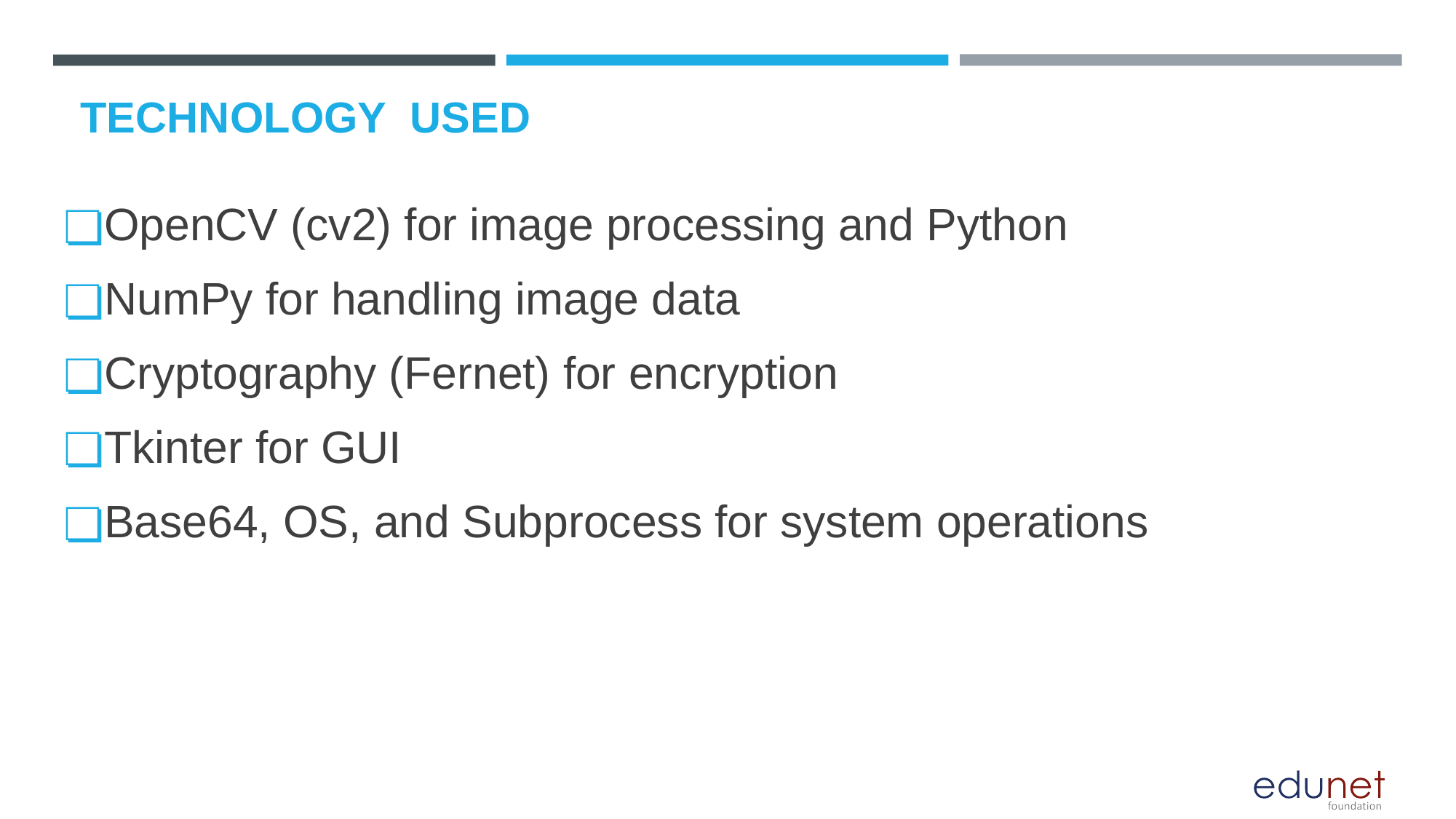

# TECHNOLOGY  USED

OpenCV (cv2) for image processing and Python
NumPy for handling image data
Cryptography (Fernet) for encryption
Tkinter for GUI
Base64, OS, and Subprocess for system operations